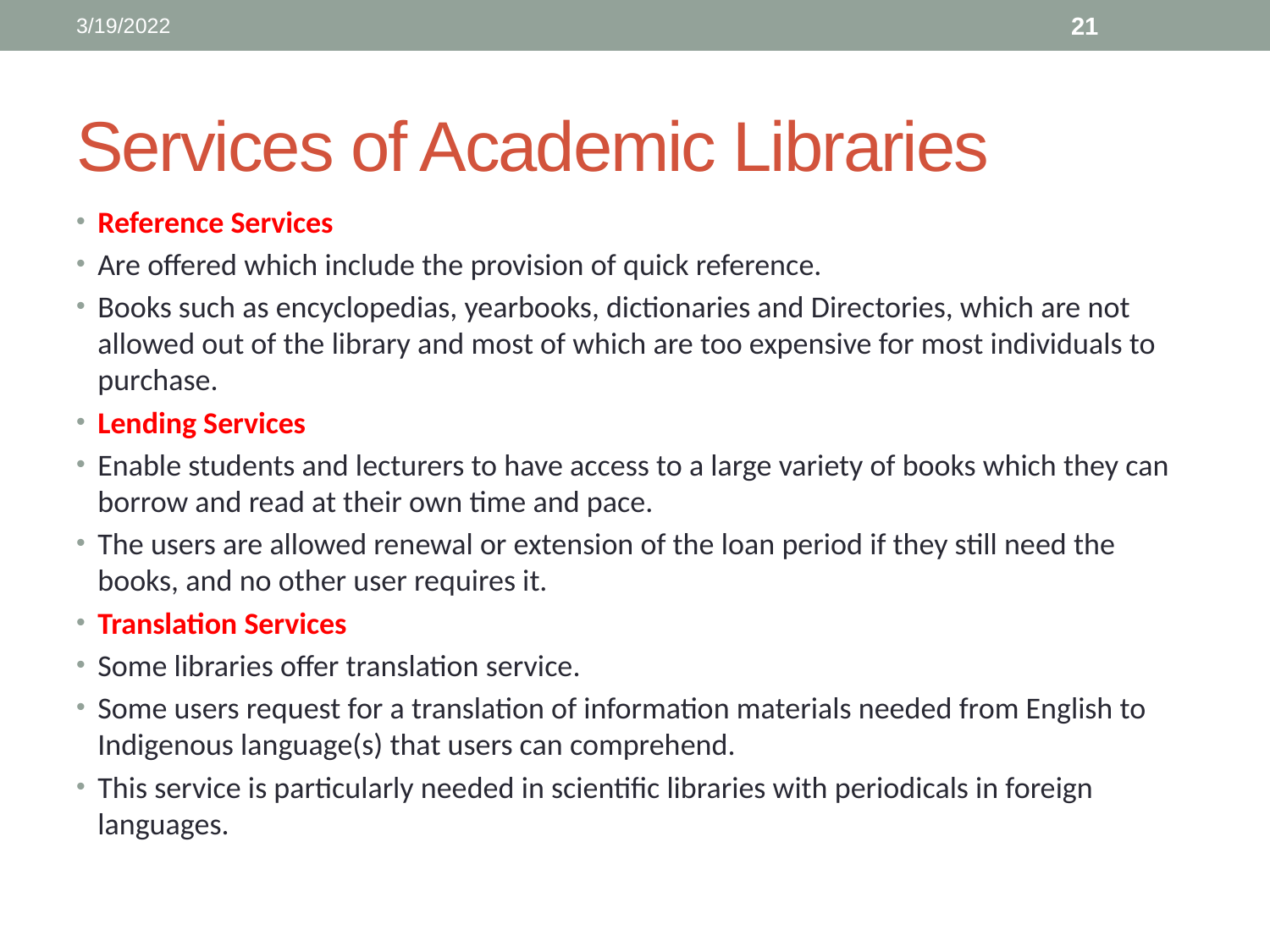

3/19/2022
21
# Services of Academic Libraries
Reference Services
Are offered which include the provision of quick reference.
Books such as encyclopedias, yearbooks, dictionaries and Directories, which are not allowed out of the library and most of which are too expensive for most individuals to purchase.
Lending Services
Enable students and lecturers to have access to a large variety of books which they can borrow and read at their own time and pace.
The users are allowed renewal or extension of the loan period if they still need the books, and no other user requires it.
Translation Services
Some libraries offer translation service.
Some users request for a translation of information materials needed from English to Indigenous language(s) that users can comprehend.
This service is particularly needed in scientific libraries with periodicals in foreign languages.